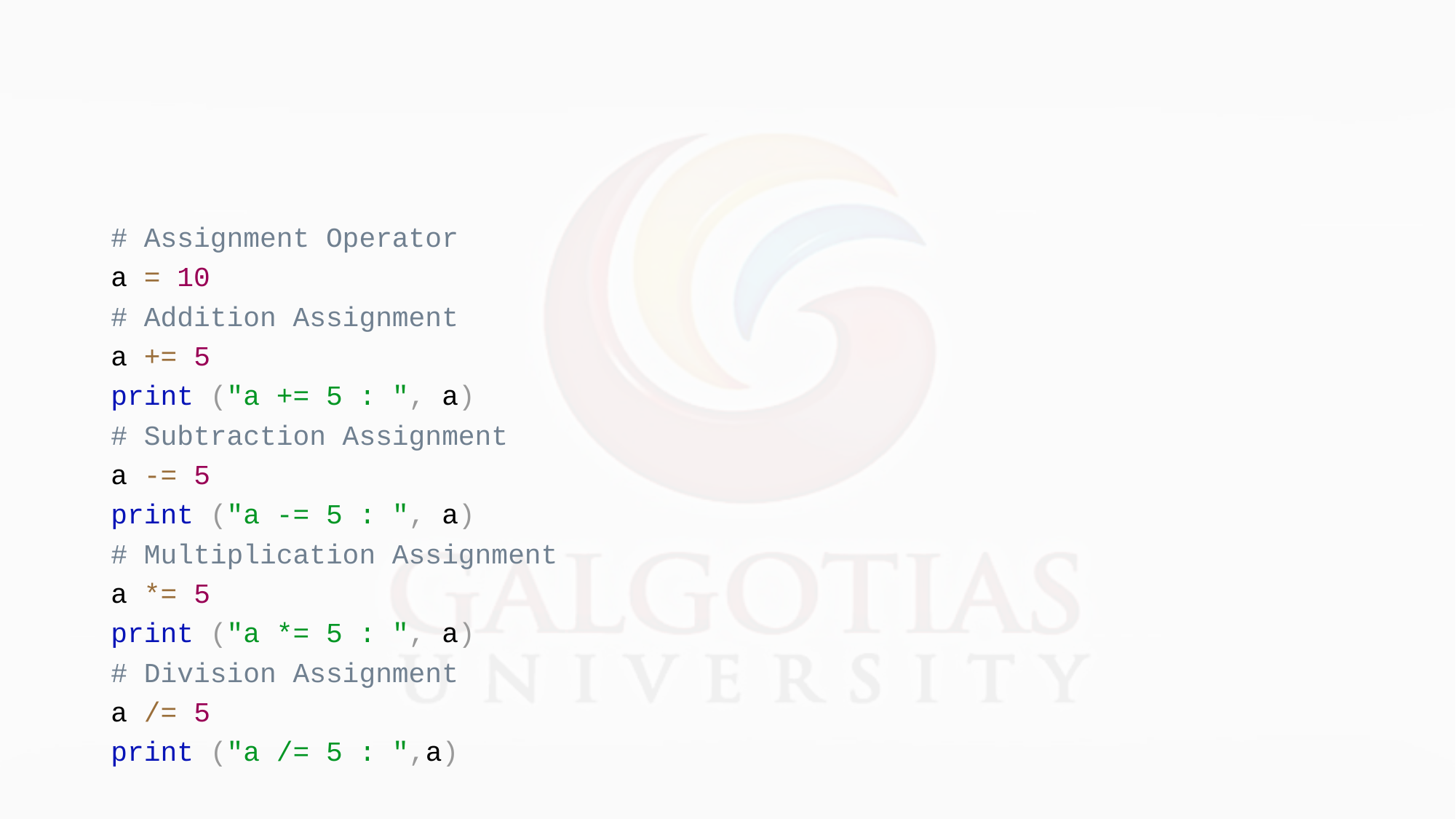

#
# Assignment Operator
a = 10
# Addition Assignment
a += 5
print ("a += 5 : ", a)
# Subtraction Assignment
a -= 5
print ("a -= 5 : ", a)
# Multiplication Assignment
a *= 5
print ("a *= 5 : ", a)
# Division Assignment
a /= 5
print ("a /= 5 : ",a)